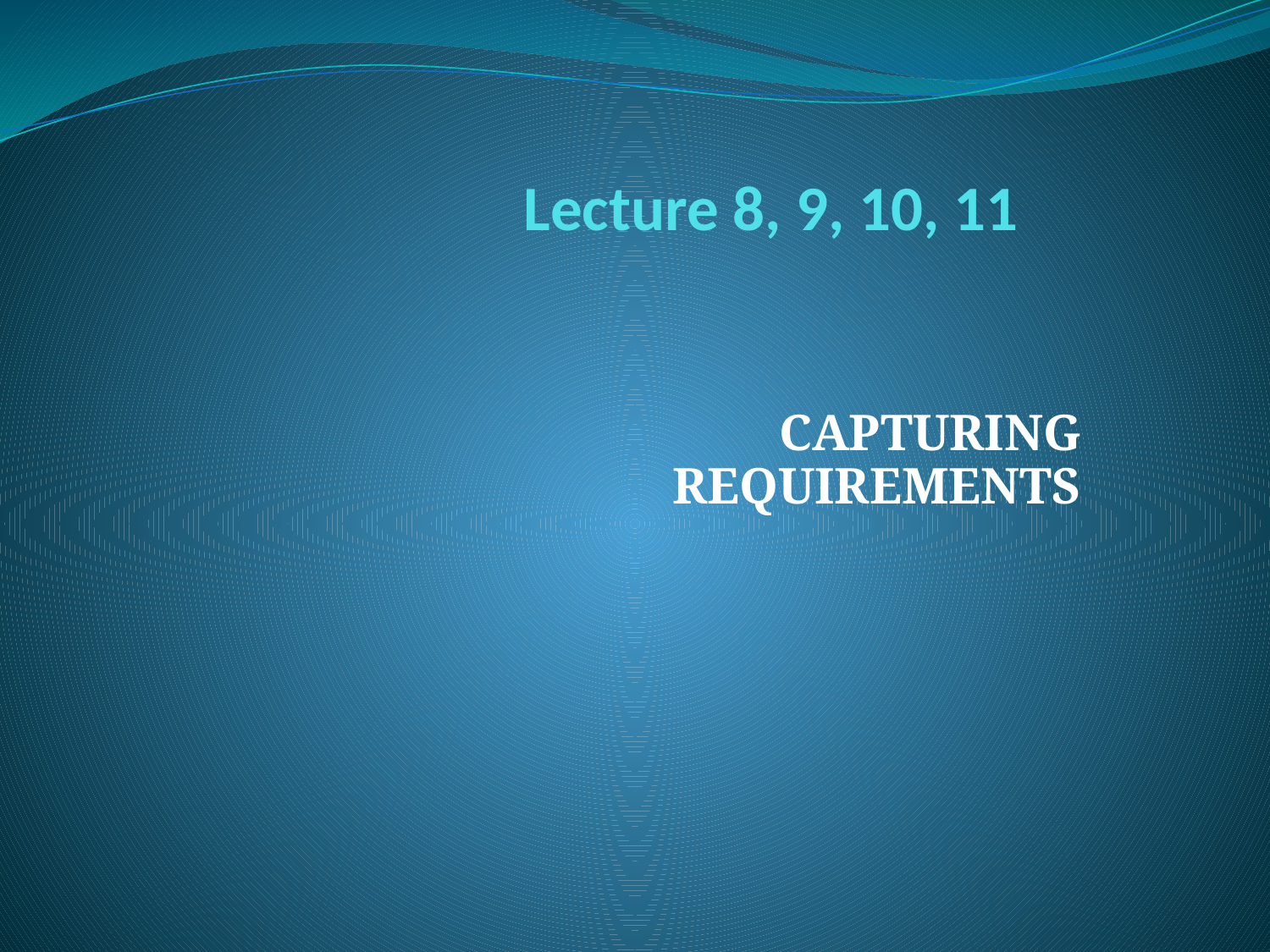

# Lecture 8, 9, 10, 11
CAPTURING REQUIREMENTS